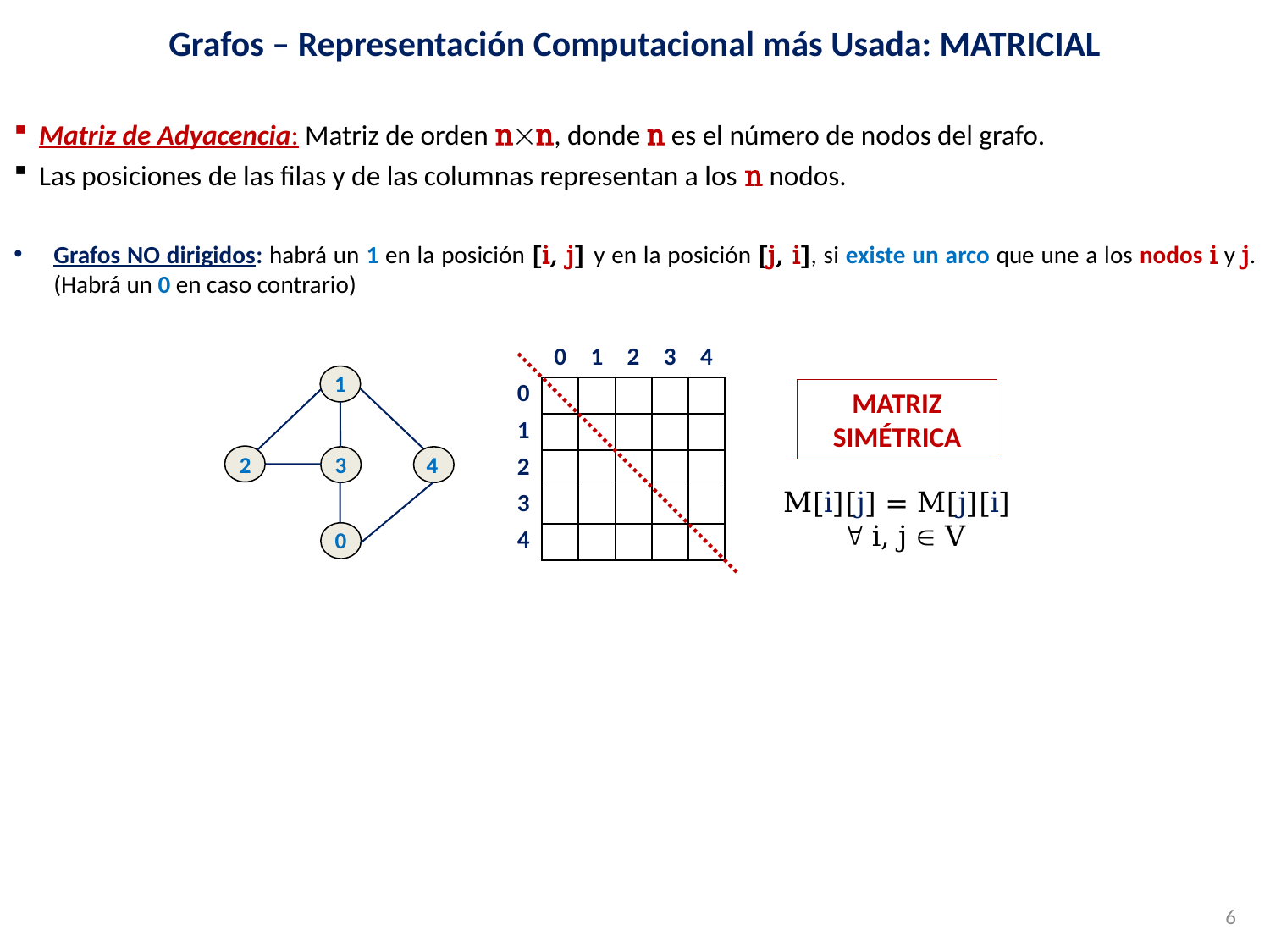

# Grafos – Representación Computacional más Usada: MATRICIAL
Matriz de Adyacencia: Matriz de orden n×n, donde n es el número de nodos del grafo.
Las posiciones de las filas y de las columnas representan a los n nodos.
Grafos NO dirigidos: habrá un 1 en la posición [i, j] y en la posición [j, i], si existe un arco que une a los nodos i y j. (Habrá un 0 en caso contrario)
|  | 0 | 1 | 2 | 3 | 4 |
| --- | --- | --- | --- | --- | --- |
| 0 | 0 | 0 | 0 | 1 | 1 |
| 1 | 0 | 0 | 1 | 1 | 1 |
| 2 | 0 | 1 | 0 | 1 | 0 |
| 3 | 1 | 1 | 1 | 0 | 0 |
| 4 | 1 | 1 | 0 | 0 | 0 |
1

MATRIZ SIMÉTRICA

2

3

4

M[i][j] = M[j][i]
 ∀ i, j ∈ V

0

6